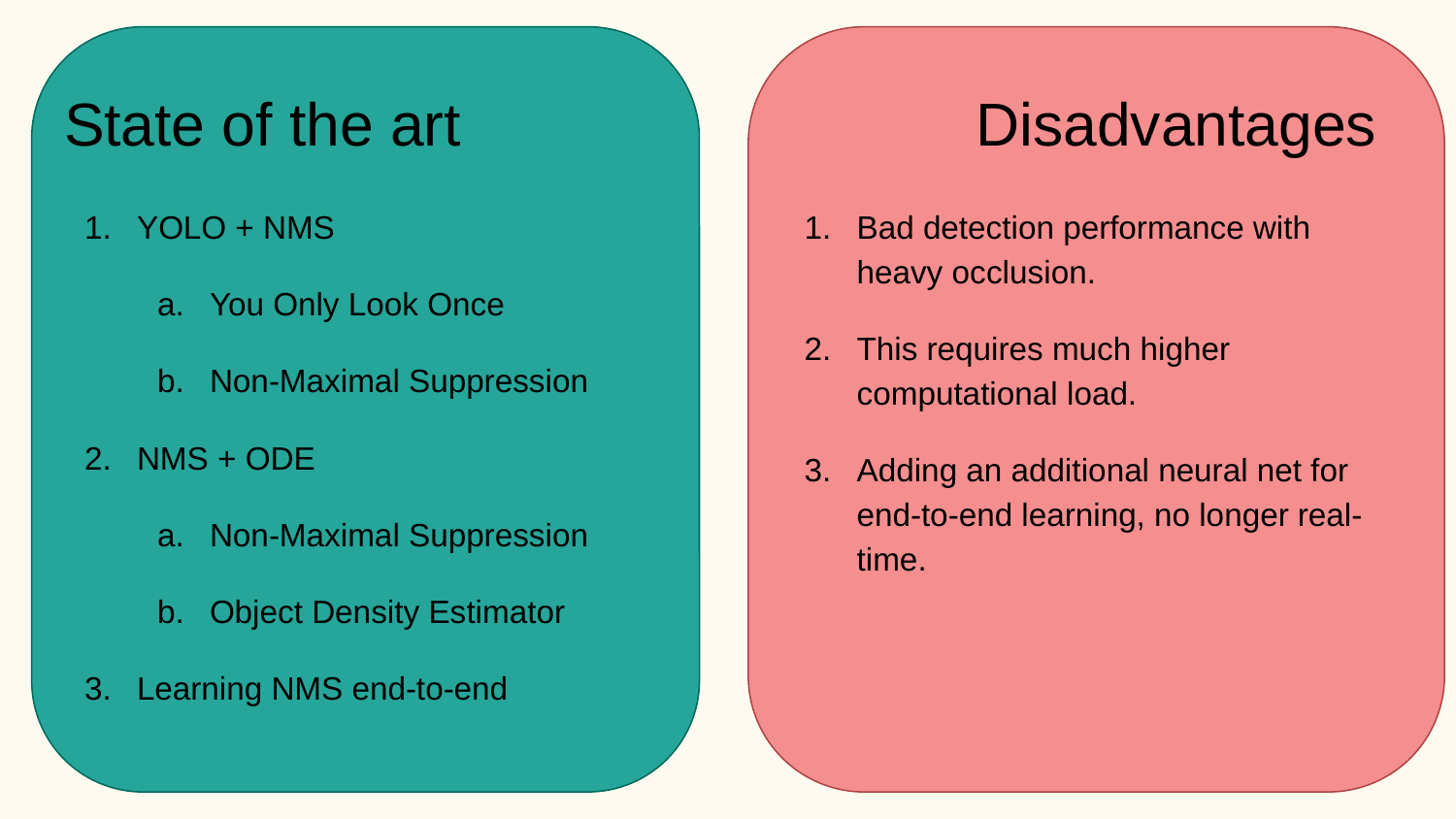

# State of the art
Disadvantages
YOLO + NMS
You Only Look Once
Non-Maximal Suppression
NMS + ODE
Non-Maximal Suppression
Object Density Estimator
Learning NMS end-to-end
Bad detection performance with heavy occlusion.
This requires much higher computational load.
Adding an additional neural net for end-to-end learning, no longer real-time.